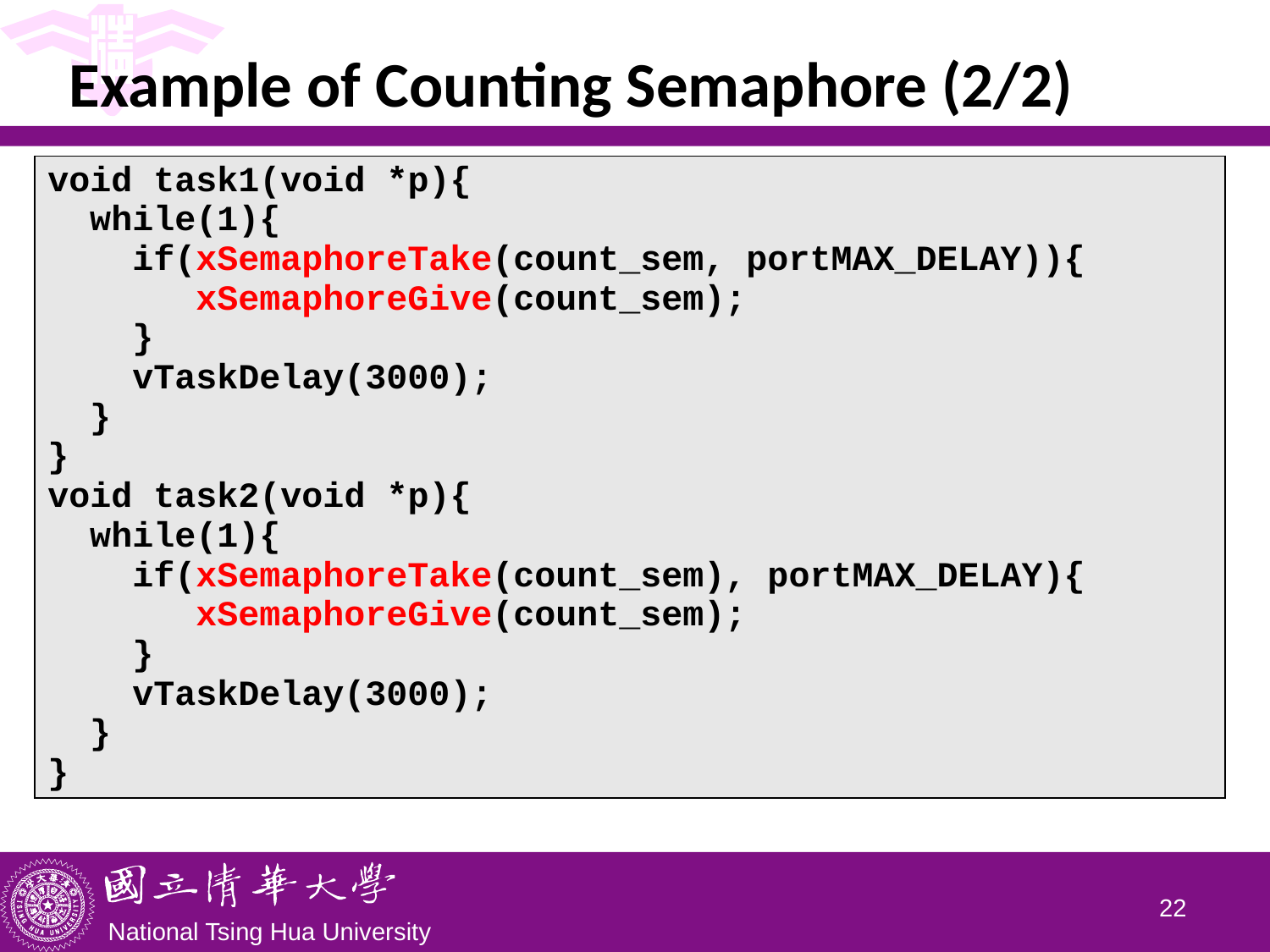

# Example of Counting Semaphore (2/2)
| void task1(void \*p){ while(1){ if(xSemaphoreTake(count\_sem, portMAX\_DELAY)){ xSemaphoreGive(count\_sem); } vTaskDelay(3000); } } void task2(void \*p){ while(1){ if(xSemaphoreTake(count\_sem), portMAX\_DELAY){ xSemaphoreGive(count\_sem); } vTaskDelay(3000); } } |
| --- |
22